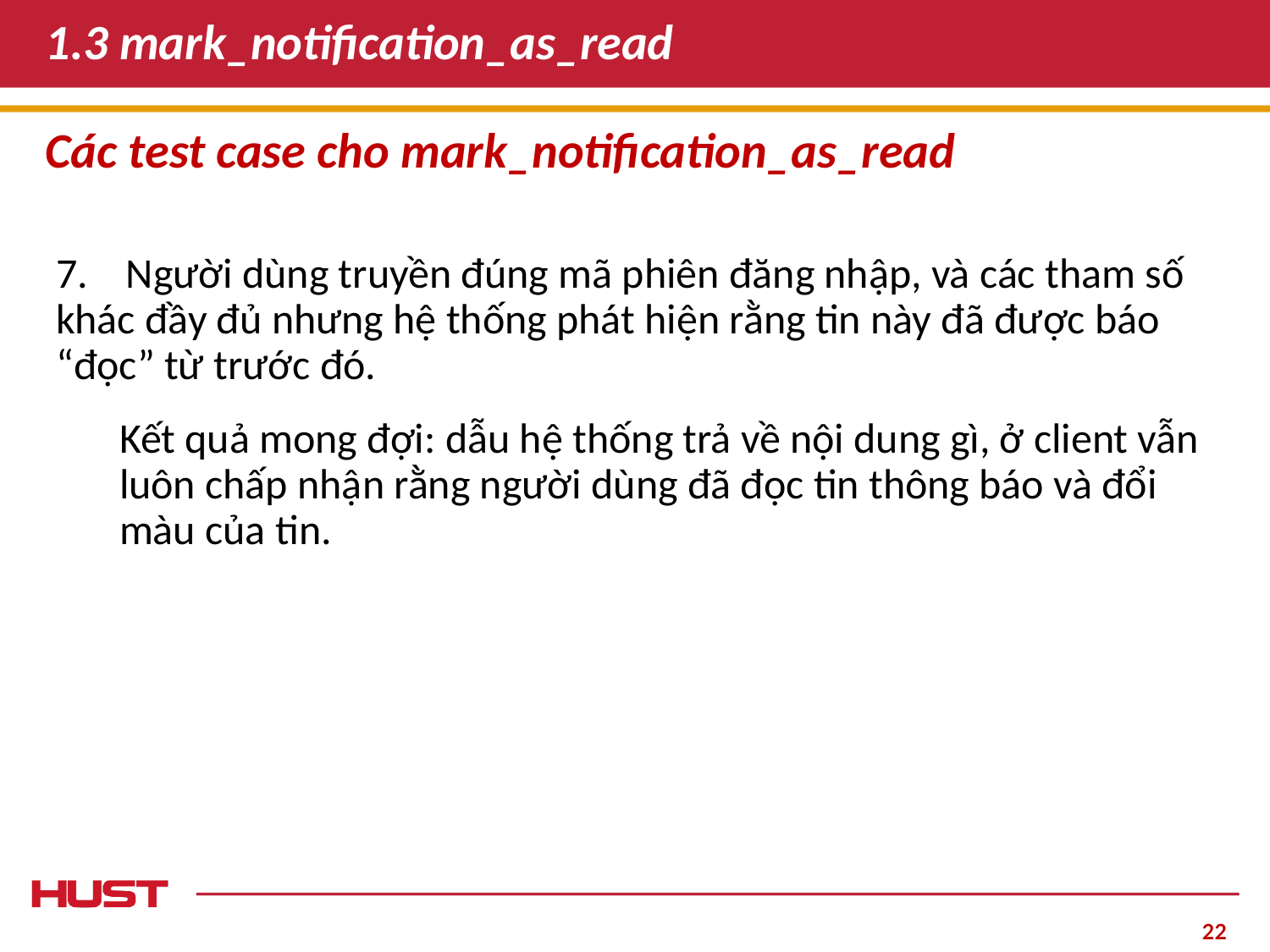

# 1.3 mark_notification_as_read
Các test case cho mark_notification_as_read

7.    Người dùng truyền đúng mã phiên đăng nhập, và các tham số khác đầy đủ nhưng hệ thống phát hiện rằng tin này đã được báo “đọc” từ trước đó.
Kết quả mong đợi: dẫu hệ thống trả về nội dung gì, ở client vẫn luôn chấp nhận rằng người dùng đã đọc tin thông báo và đổi màu của tin.
22